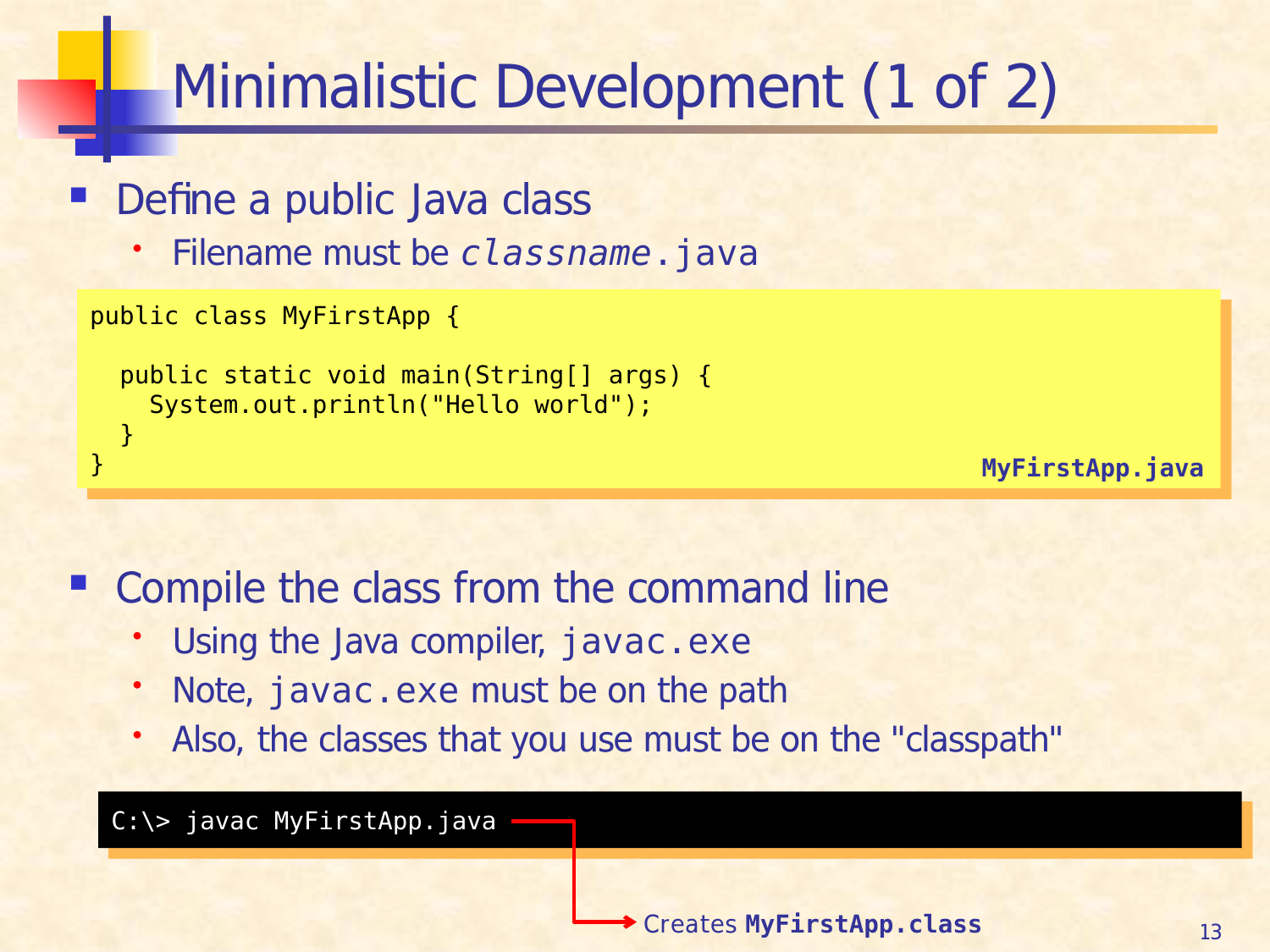

# Minimalistic Development (1 of 2)
Define a public Java class
Filename must be classname.java

Compile the class from the command line
Using the Java compiler, javac.exe
Note, javac.exe must be on the path
Also, the classes that you use must be on the "classpath"

public class MyFirstApp {

  public static void main(String[] args) {
    System.out.println("Hello world");
  }
}
MyFirstApp.java
C:\> javac MyFirstApp.java
13
Creates MyFirstApp.class